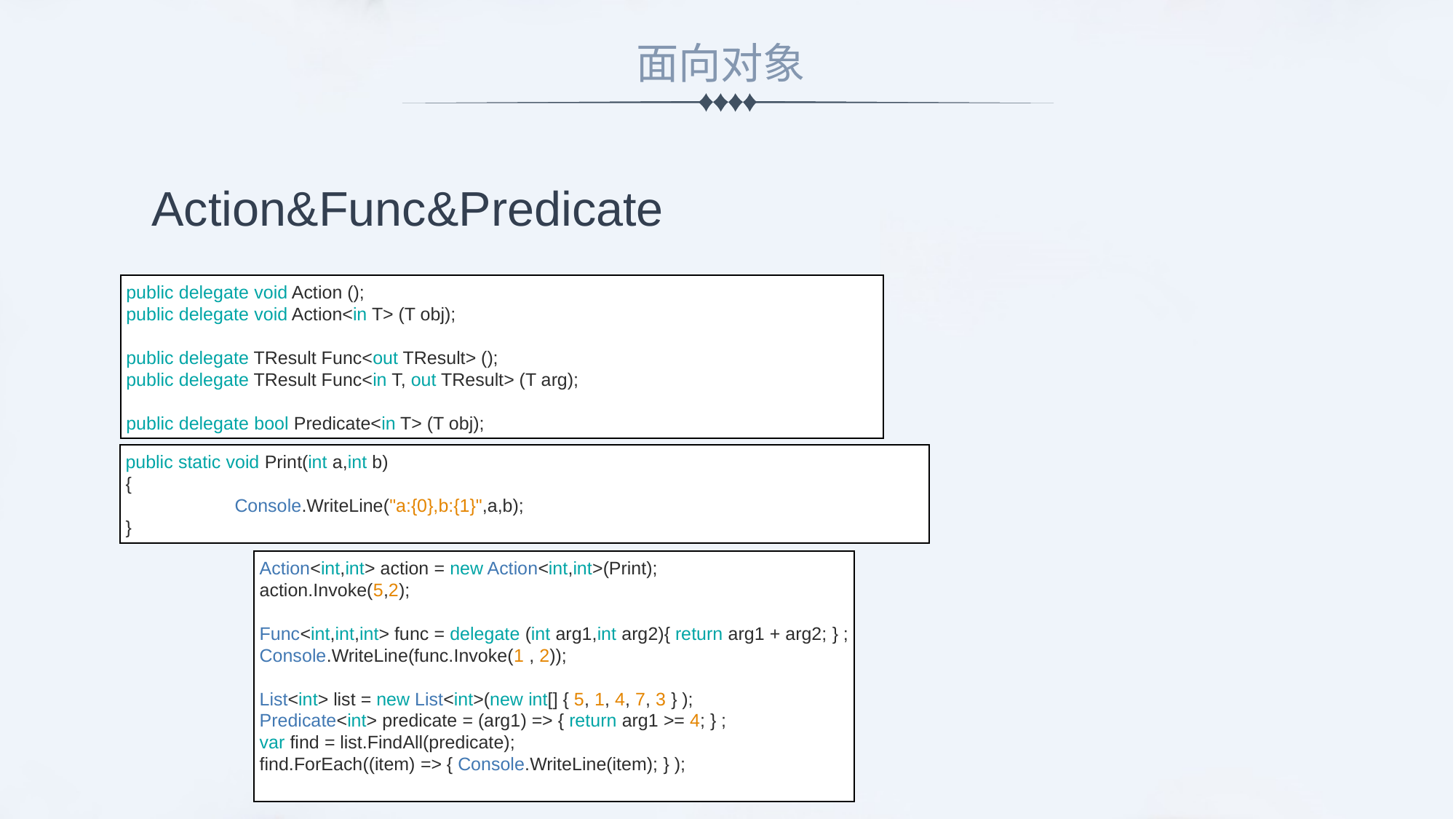

Action&Func&Predicate
public delegate void Action ();
public delegate void Action<in T> (T obj);
public delegate TResult Func<out TResult> ();
public delegate TResult Func<in T, out TResult> (T arg);
public delegate bool Predicate<in T> (T obj);
public static void Print(int a,int b)
{
	Console.WriteLine("a:{0},b:{1}",a,b);
}
Action<int,int> action = new Action<int,int>(Print);
action.Invoke(5,2);
Func<int,int,int> func = delegate (int arg1,int arg2){ return arg1 + arg2; } ;
Console.WriteLine(func.Invoke(1 , 2));
List<int> list = new List<int>(new int[] { 5, 1, 4, 7, 3 } );
Predicate<int> predicate = (arg1) => { return arg1 >= 4; } ;
var find = list.FindAll(predicate);
find.ForEach((item) => { Console.WriteLine(item); } );